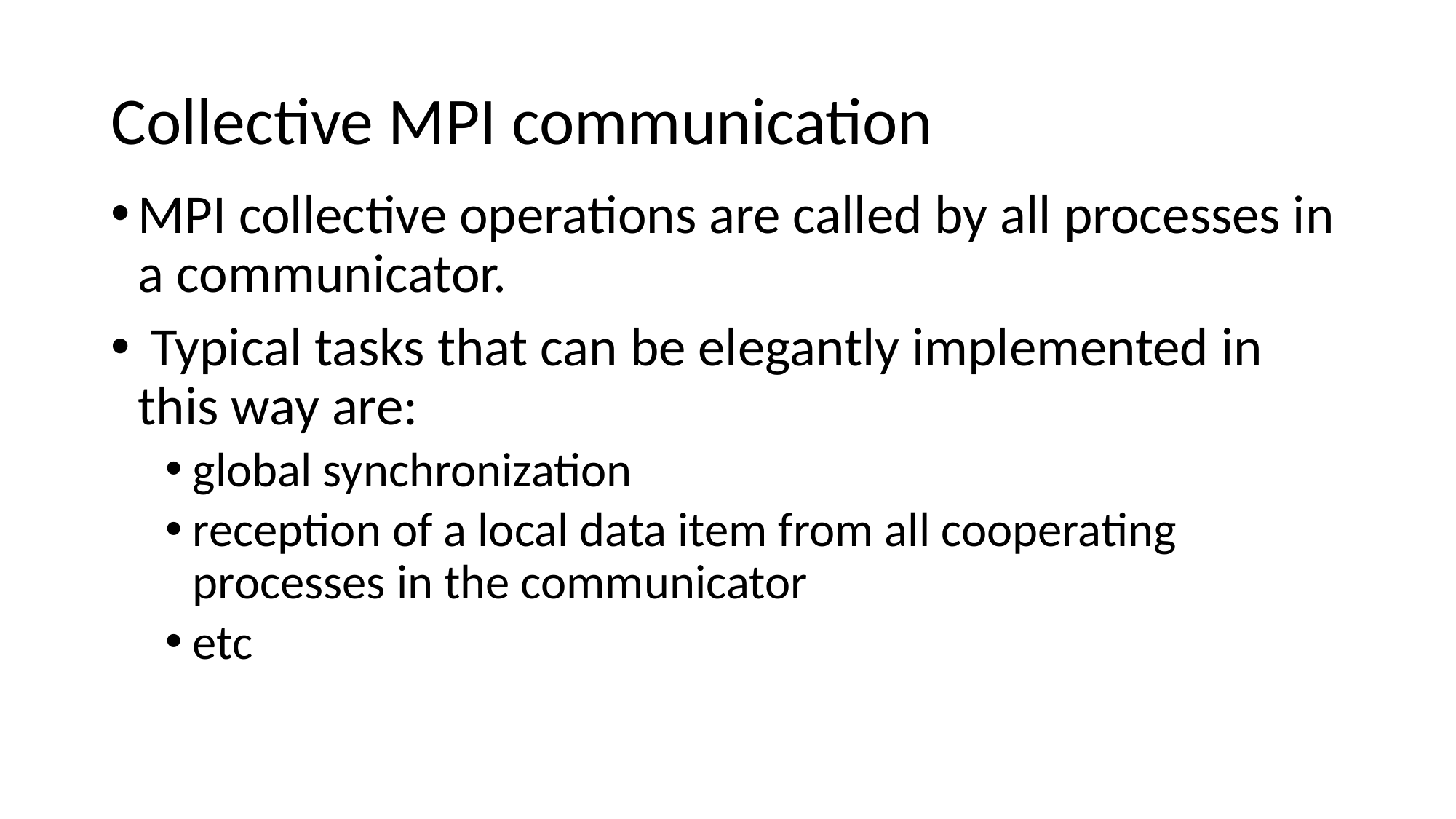

# Collective MPI communication
MPI collective operations are called by all processes in a communicator.
 Typical tasks that can be elegantly implemented in this way are:
global synchronization
reception of a local data item from all cooperating processes in the communicator
etc